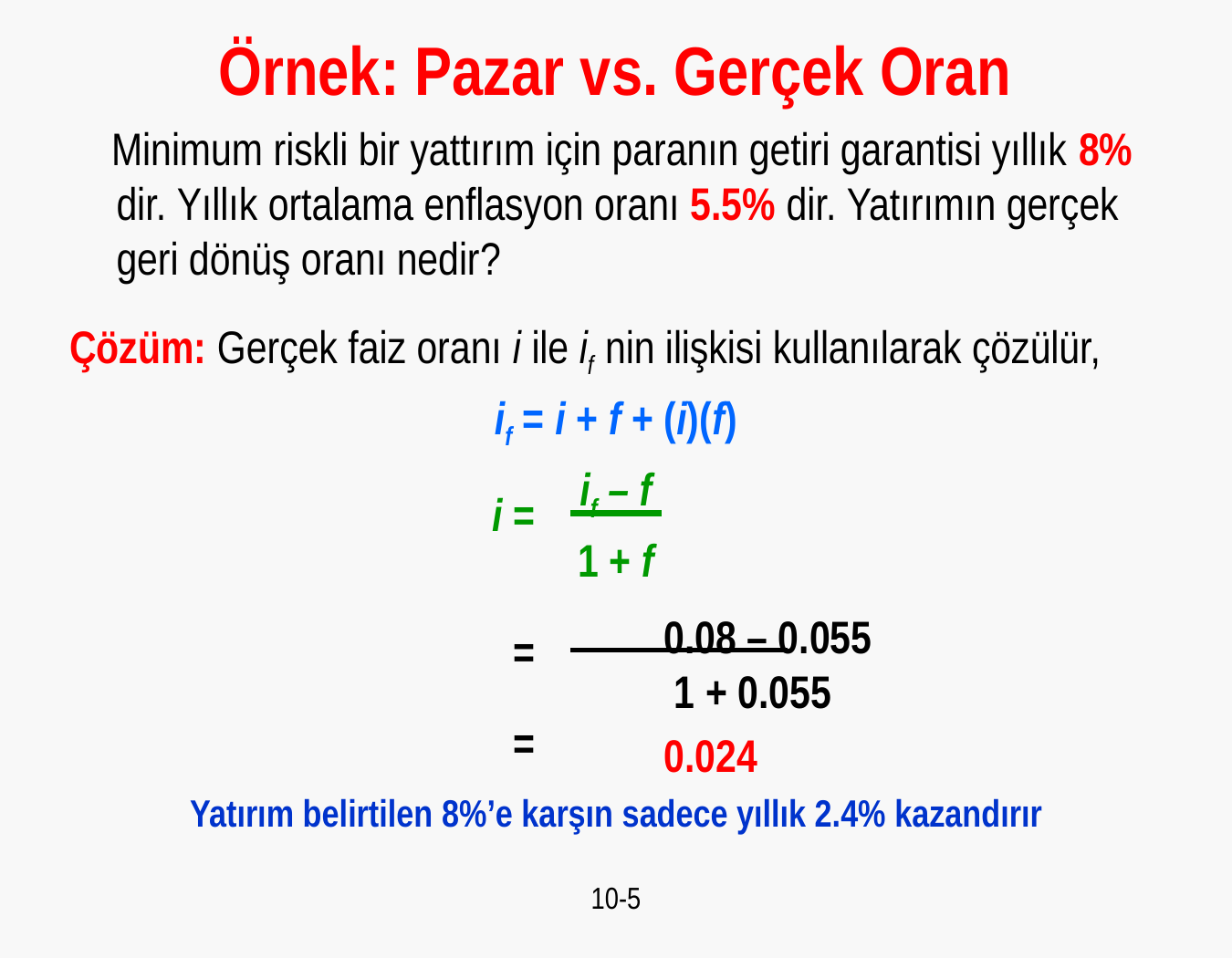

# Örnek: Pazar vs. Gerçek Oran
    Minimum riskli bir yattırım için paranın getiri garantisi yıllık 8% dir. Yıllık ortalama enflasyon oranı 5.5% dir. Yatırımın gerçek geri dönüş oranı nedir?

Çözüm: Gerçek faiz oranı i ile if  nin ilişkisi kullanılarak çözülür,
if = i + f + (i)(f)
if – f
1 + f

					0.08 – 0.055
					 1 + 0.055
					0.024
Yatırım belirtilen 8%’e karşın sadece yıllık 2.4% kazandırır

i =
=
=
10-5